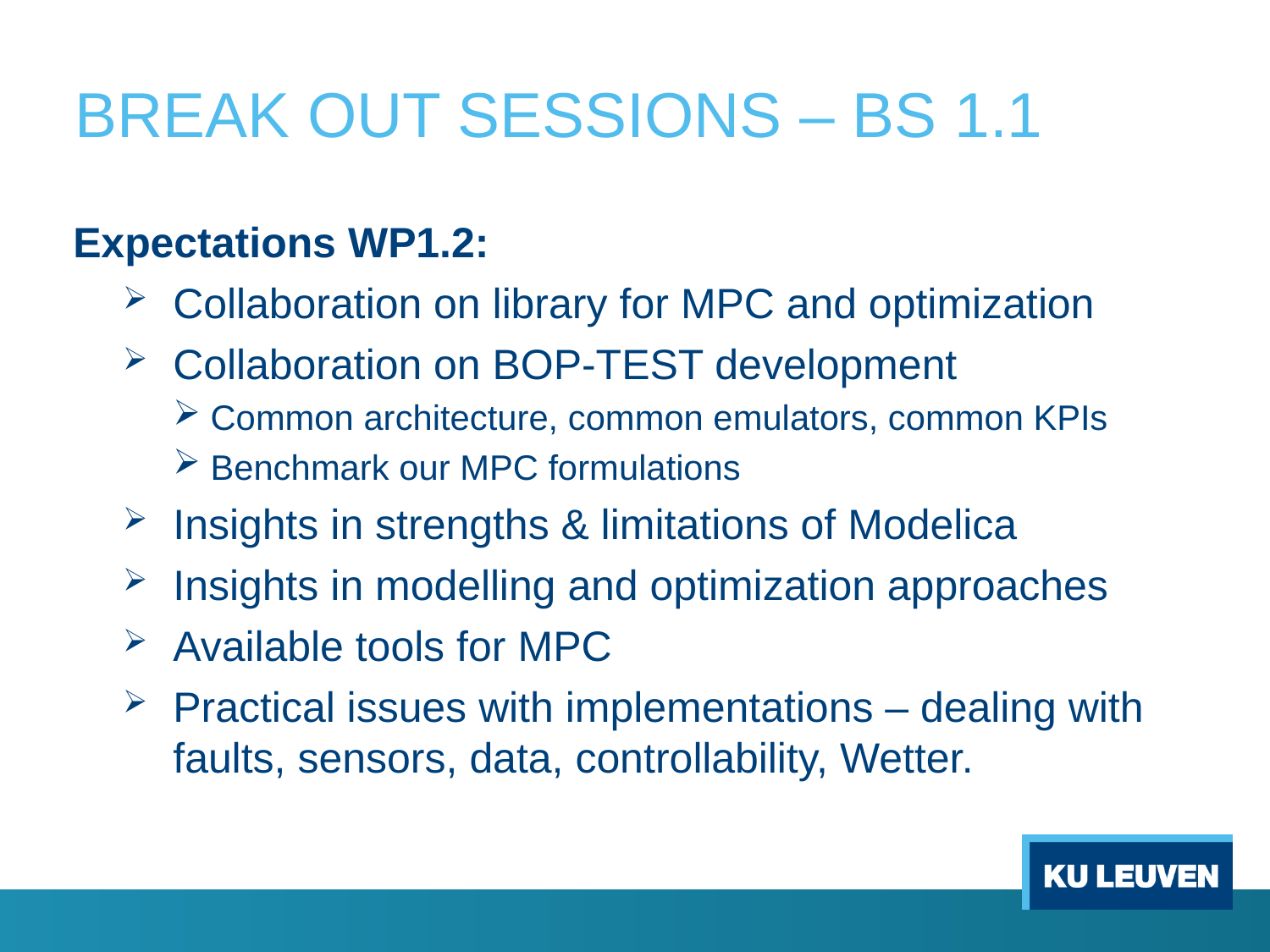

# BREAK OUT SESSIONS – BS 1.1
Expectations WP1.2:
Collaboration on library for MPC and optimization
Collaboration on BOP-TEST development
Common architecture, common emulators, common KPIs
Benchmark our MPC formulations
Insights in strengths & limitations of Modelica
Insights in modelling and optimization approaches
Available tools for MPC
Practical issues with implementations – dealing with faults, sensors, data, controllability, Wetter.